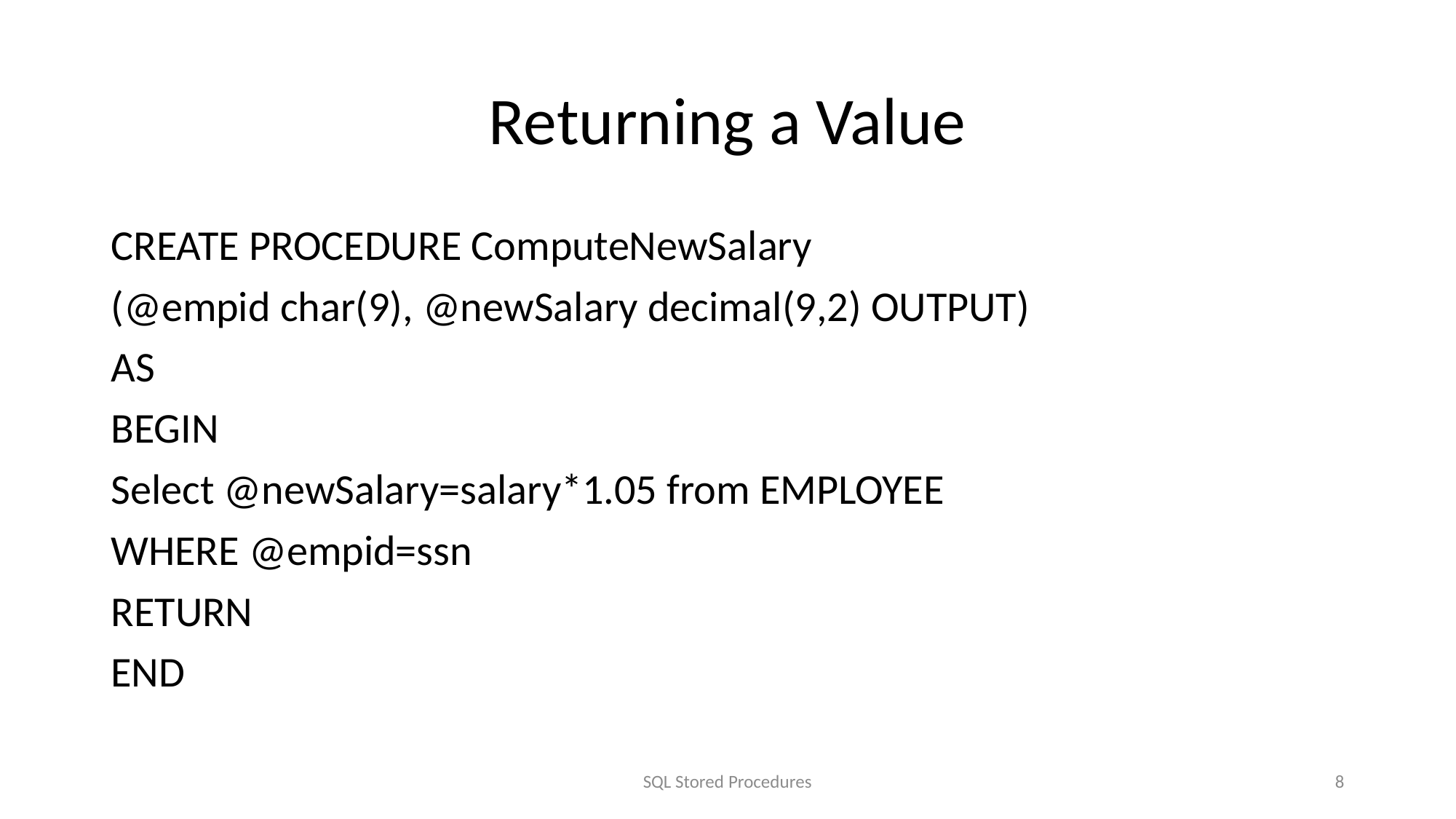

# Returning a Value
CREATE PROCEDURE ComputeNewSalary
(@empid char(9), @newSalary decimal(9,2) OUTPUT)
AS
BEGIN
Select @newSalary=salary*1.05 from EMPLOYEE
WHERE @empid=ssn
RETURN
END

SQL Stored Procedures
8